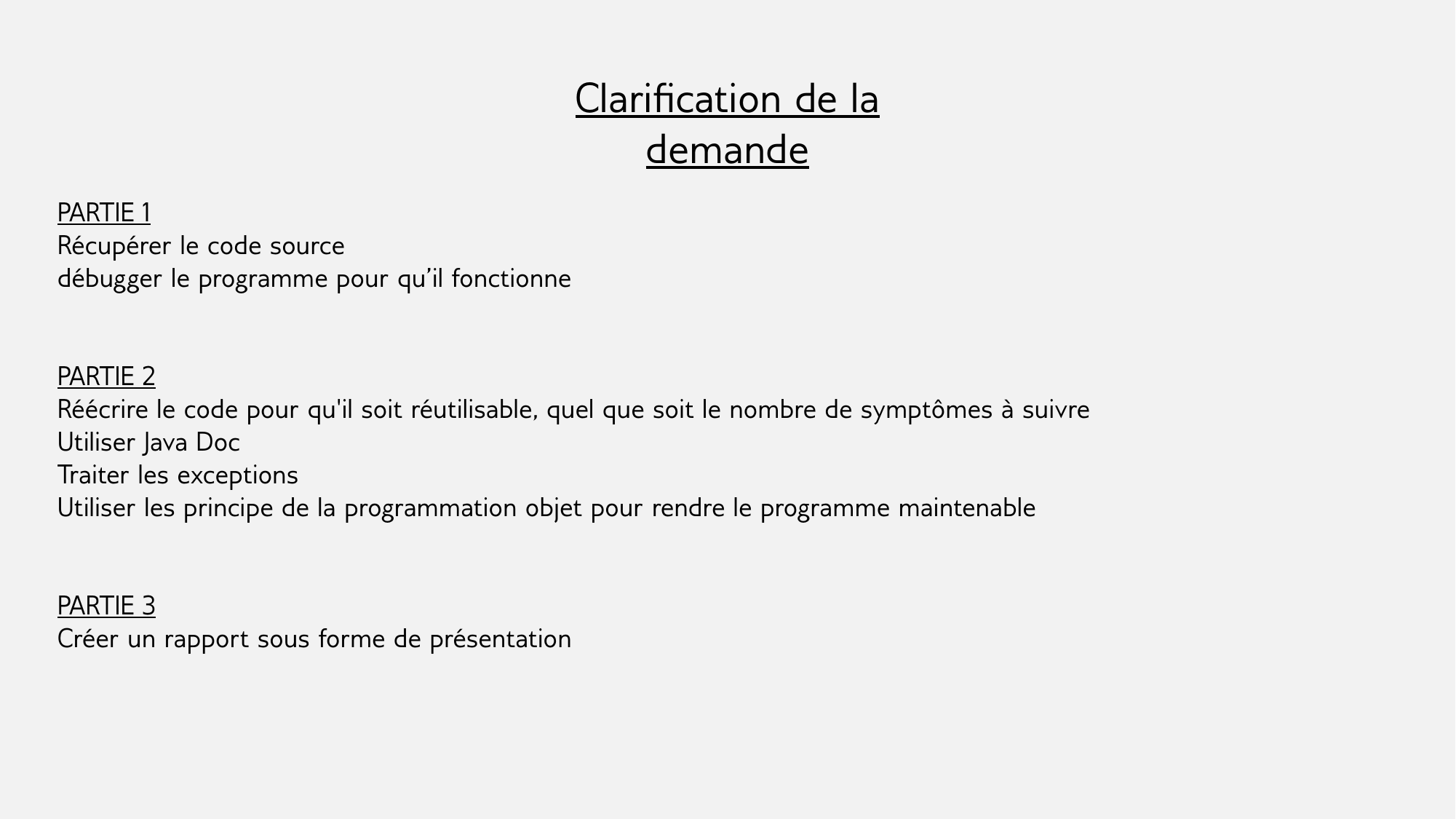

Clarification de la demande
PARTIE 1
Récupérer le code source
débugger le programme pour qu’il fonctionne

PARTIE 2
Réécrire le code pour qu'il soit réutilisable, quel que soit le nombre de symptômes à suivre
Utiliser Java Doc
Traiter les exceptions
Utiliser les principe de la programmation objet pour rendre le programme maintenable

PARTIE 3
Créer un rapport sous forme de présentation